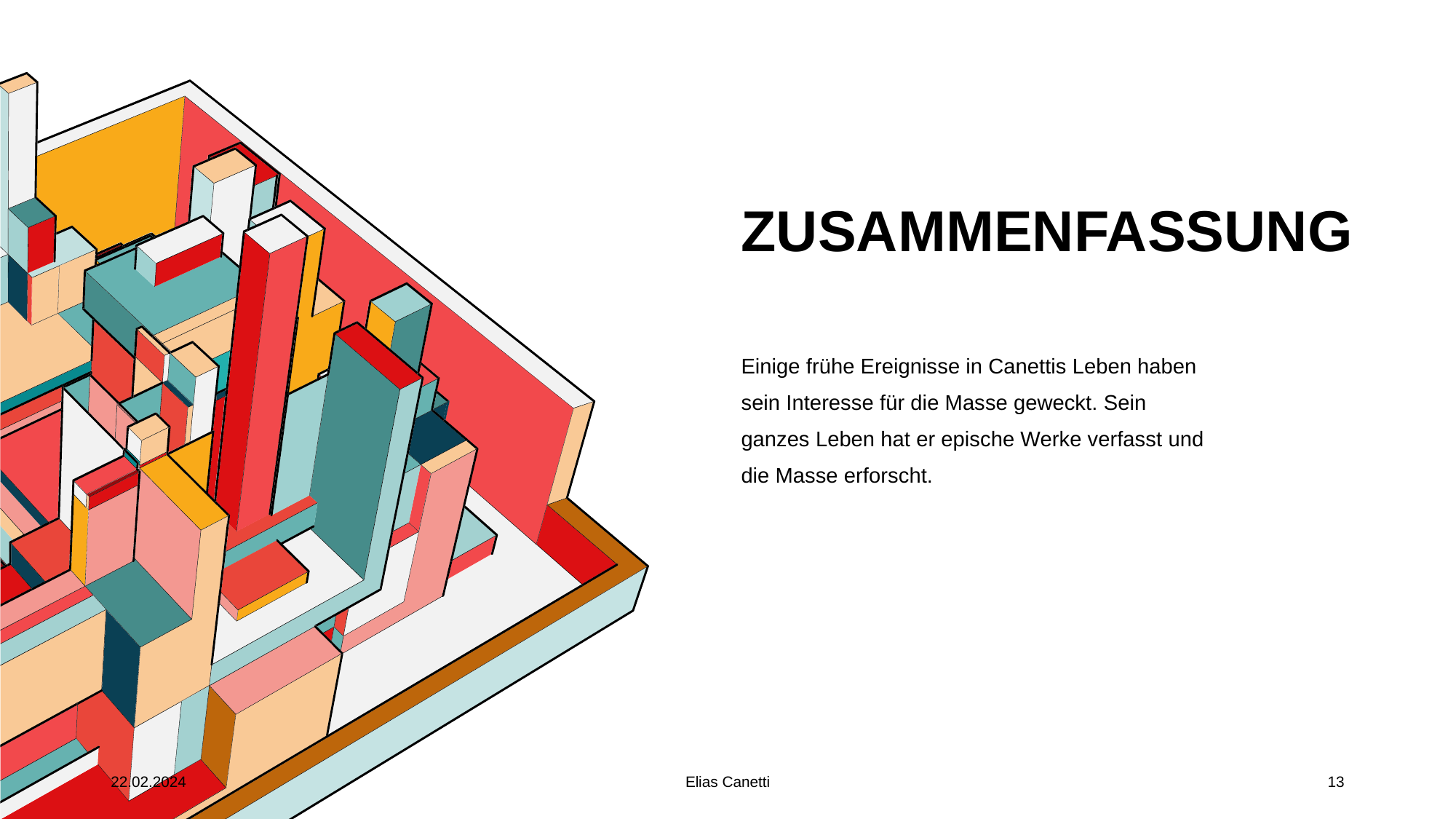

# ZUSAMMENFASSUNG
Einige frühe Ereignisse in Canettis Leben haben sein Interesse für die Masse geweckt. Sein ganzes Leben hat er epische Werke verfasst und die Masse erforscht.
22.02.2024
Elias Canetti
13